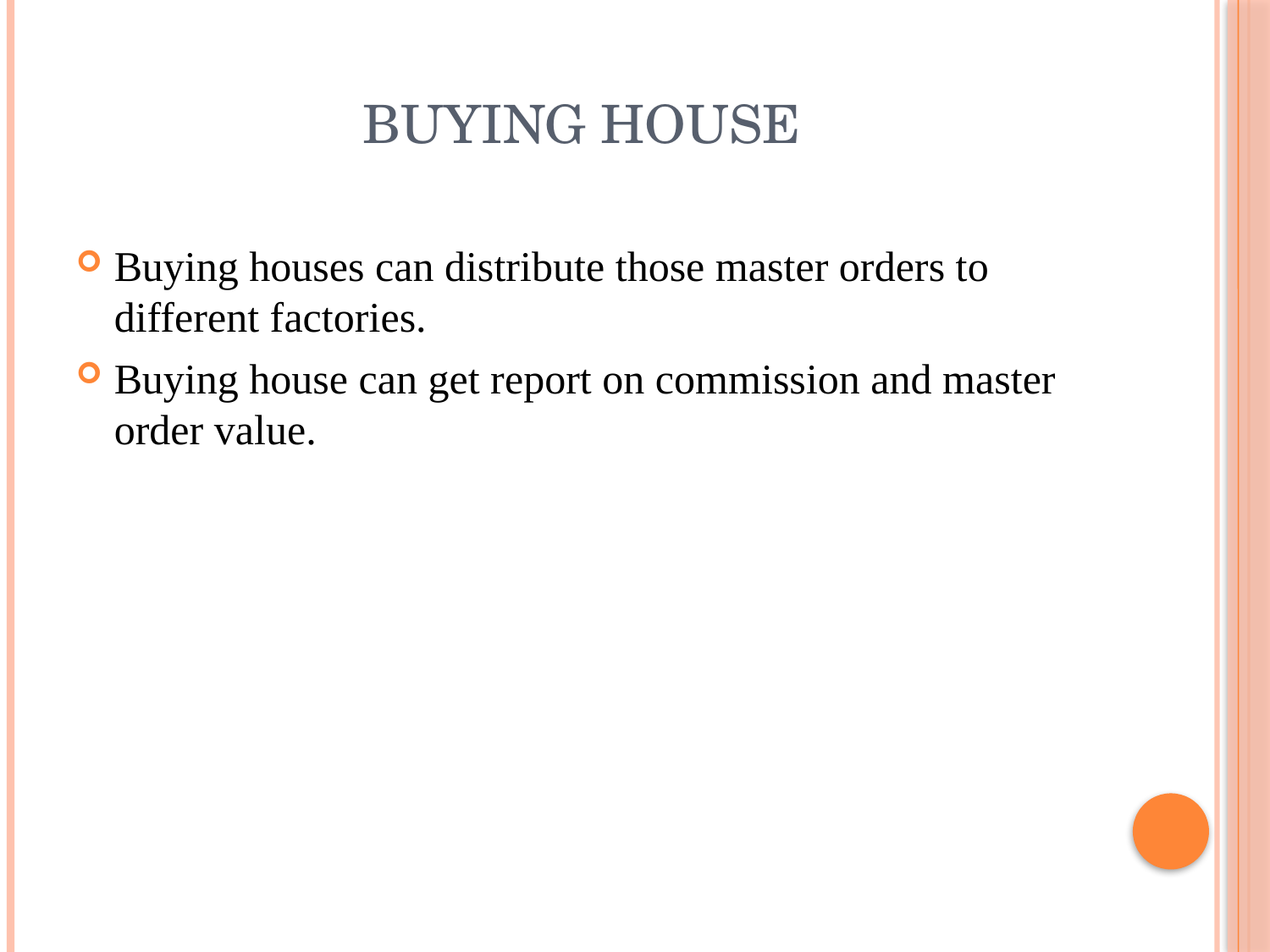

# Buying House
Buying houses can distribute those master orders to      different factories.
Buying house can get report on commission and master order value.